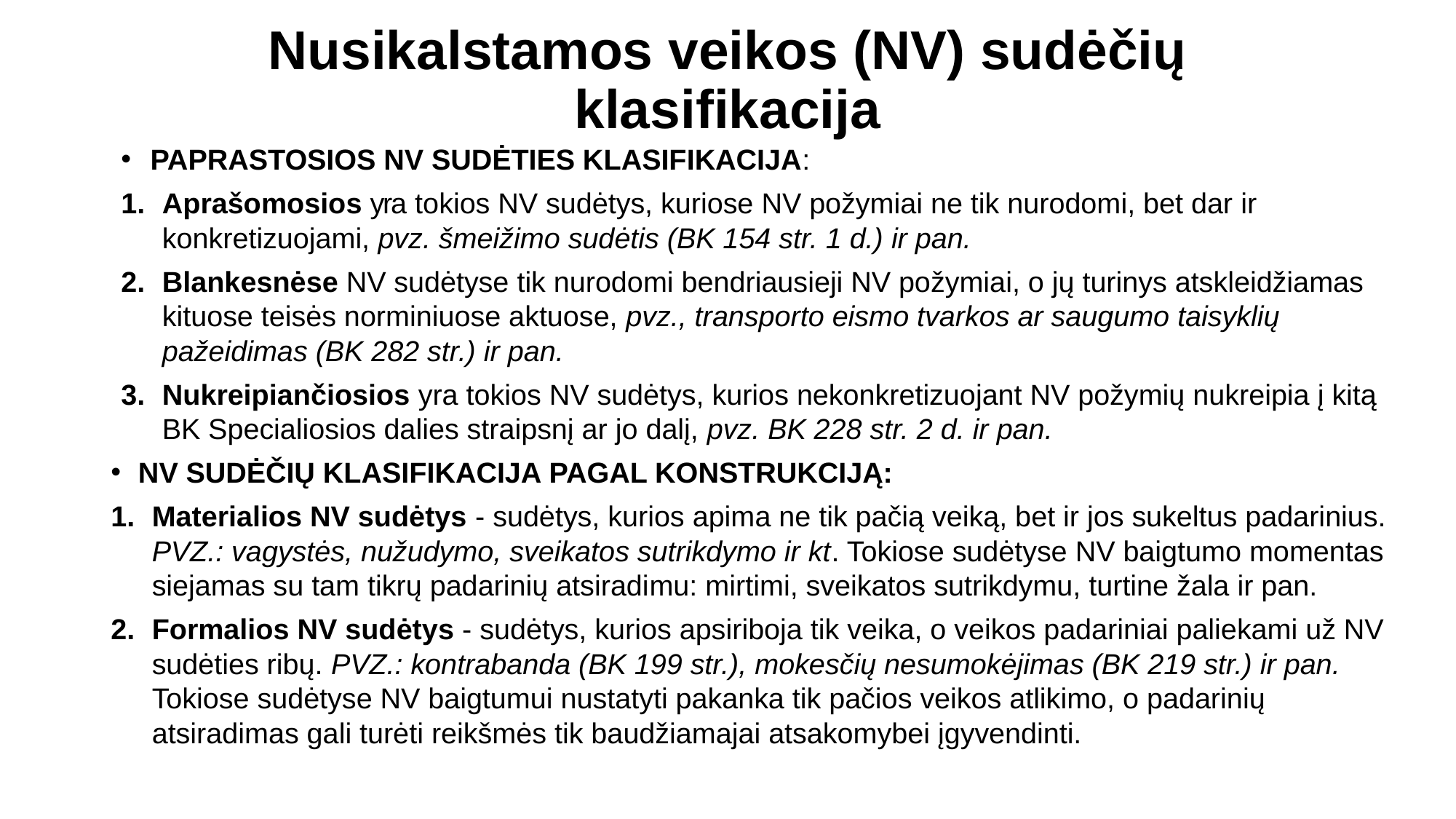

# Nusikalstamos veikos (NV) sudėčių klasifikacija
PAPRASTOSIOS NV SUDĖTIES KLASIFIKACIJA:
Aprašomo­sios yra tokios NV sudėtys, kuriose NV požymiai ne tik nurodomi, bet dar ir konkretizuojami, pvz. šmeižimo sudėtis (BK 154 str. 1 d.) ir pan.
Blankes­nėse NV sudėtyse tik nurodomi bendriausieji NV požymiai, o jų turinys atskleidžiamas kituose teisės norminiuose aktuose, pvz., transporto eismo tvarkos ar saugumo taisyklių pažeidimas (BK 282 str.) ir pan.
Nukreipiančiosios yra tokios NV sudėtys, kurios nekonkretizuojant NV požymių nukreipia į kitą BK Specialiosios dalies straipsnį ar jo dalį, pvz. BK 228 str. 2 d. ir pan.
NV SUDĖČIŲ KLASIFIKACIJA PAGAL KONSTRUKCIJĄ:
Materialios NV sudėtys - sudėtys, kurios apima ne tik pačią veiką, bet ir jos sukeltus padarinius. PVZ.: vagystės, nužudymo, sveikatos sutrikdymo ir kt. Tokiose sudėtyse NV baigtumo momentas siejamas su tam tikrų padarinių atsiradi­mu: mirtimi, sveikatos sutrikdymu, turtine žala ir pan.
Formalio­s NV sudėtys - sudėtys, kurios apsiriboja tik veika, o veikos padariniai paliekami už NV sudėties ribų. PVZ.: kontrabanda (BK 199 str.), mokesčių nesumokėjimas (BK 219 str.) ir pan. Tokiose sudėtyse NV baigtumui nustatyti pakanka tik pačios veikos atlikimo, o padarinių atsiradimas gali turėti reikšmės tik baudžiamajai atsakomybei įgyvendinti.